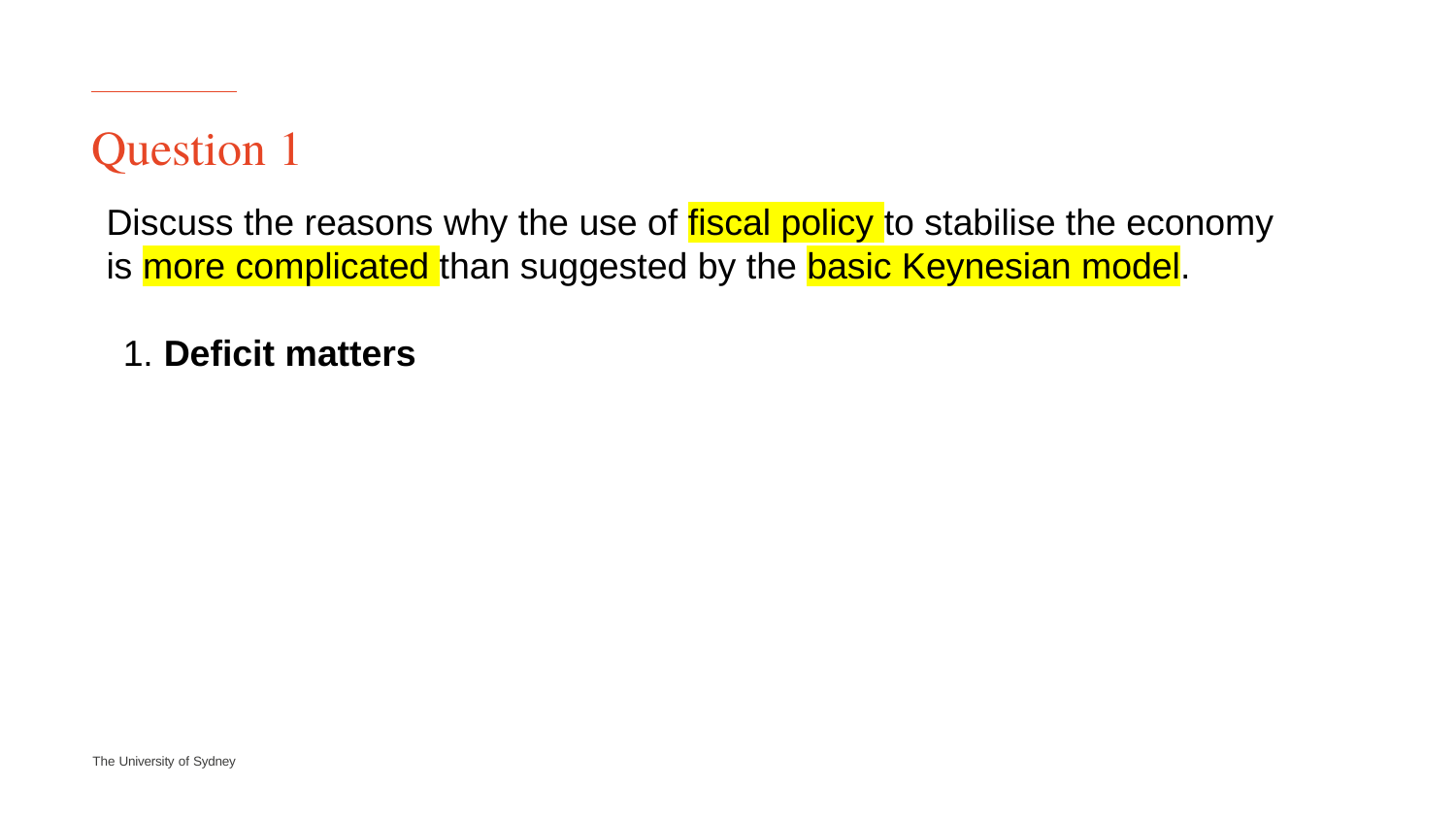

# Question 1
Discuss the reasons why the use of fiscal policy to stabilise the economy is more complicated than suggested by the basic Keynesian model.
1. Deficit matters